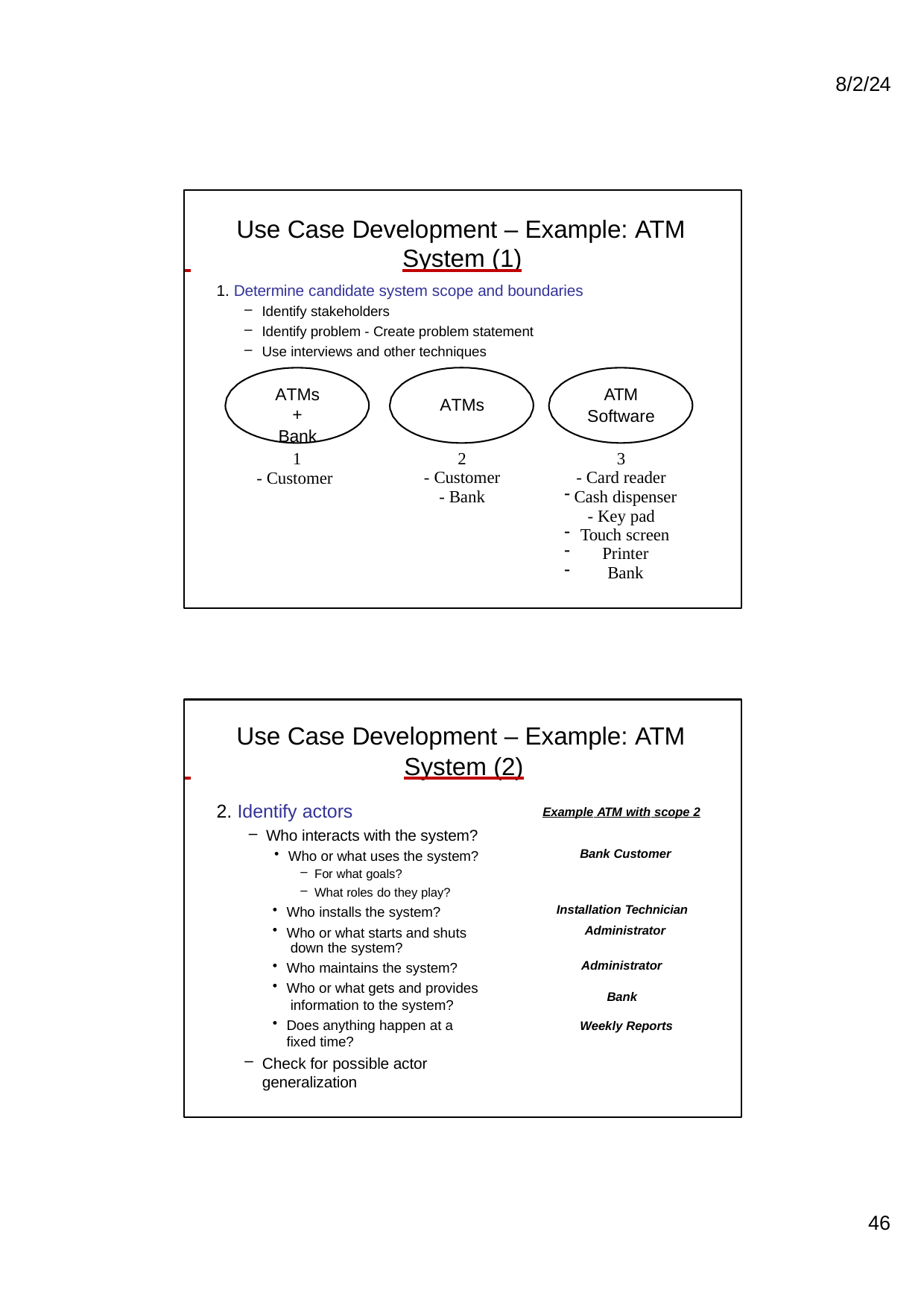

8/2/24

Use Case Development – Example: ATM
 	System (1)
Determine candidate system scope and boundaries
Identify stakeholders
Identify problem - Create problem statement
Use interviews and other techniques

ATMs +
Bank
ATM
Software
ATMs
1
- Customer
2
- Customer
- Bank
3
- Card reader
Cash dispenser
- Key pad
Touch screen
Printer
Bank

Use Case Development – Example: ATM
 	System (2)
Identify actors
Who interacts with the system?
Who or what uses the system?
For what goals?
What roles do they play?
Who installs the system?
Who or what starts and shuts  down the system?
Who maintains the system?
Who or what gets and provides  information to the system?
Does anything happen at a fixed time?
Check for possible actor generalization
Example ATM with scope 2
Bank Customer
Installation Technician  Administrator
Administrator
Bank
Weekly Reports
46